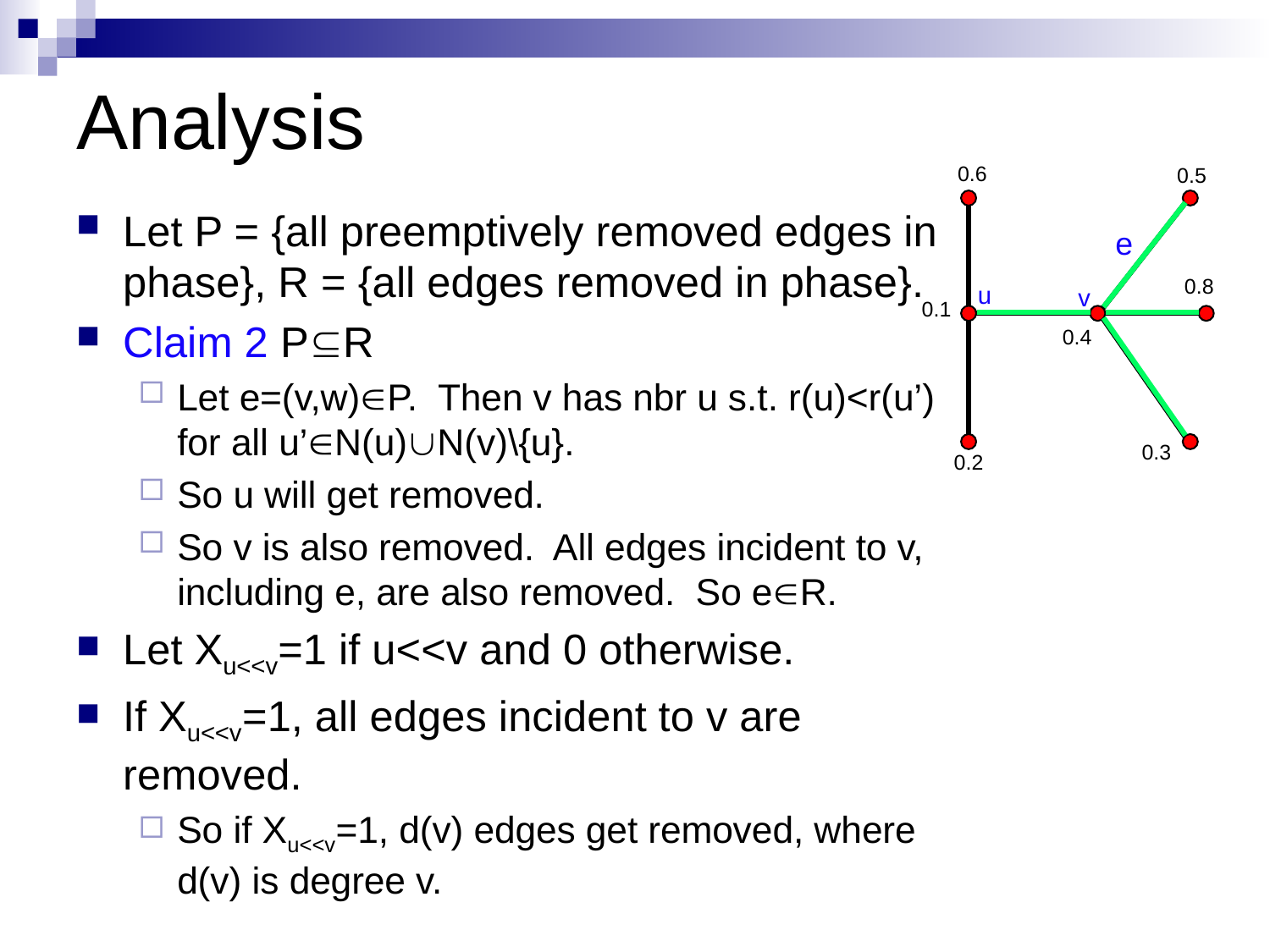

# Analysis
0.6
0.5

0.8
u
v
0.1

0.4
0.3

0.2
Let P = {all preemptively removed edges in phase}, R = {all edges removed in phase}.
Claim 2 P⊆R
Let e=(v,w)∈P.  Then v has nbr u s.t. r(u)<r(u’) for all u’∈N(u)∪N(v)\{u}.
So u will get removed.
So v is also removed.  All edges incident to v, including e, are also removed.  So e∈R.
Let Xu<<v=1 if u<<v and 0 otherwise.
If Xu<<v=1, all edges incident to v are removed.
So if Xu<<v=1, d(v) edges get removed, where d(v) is degree v.

e